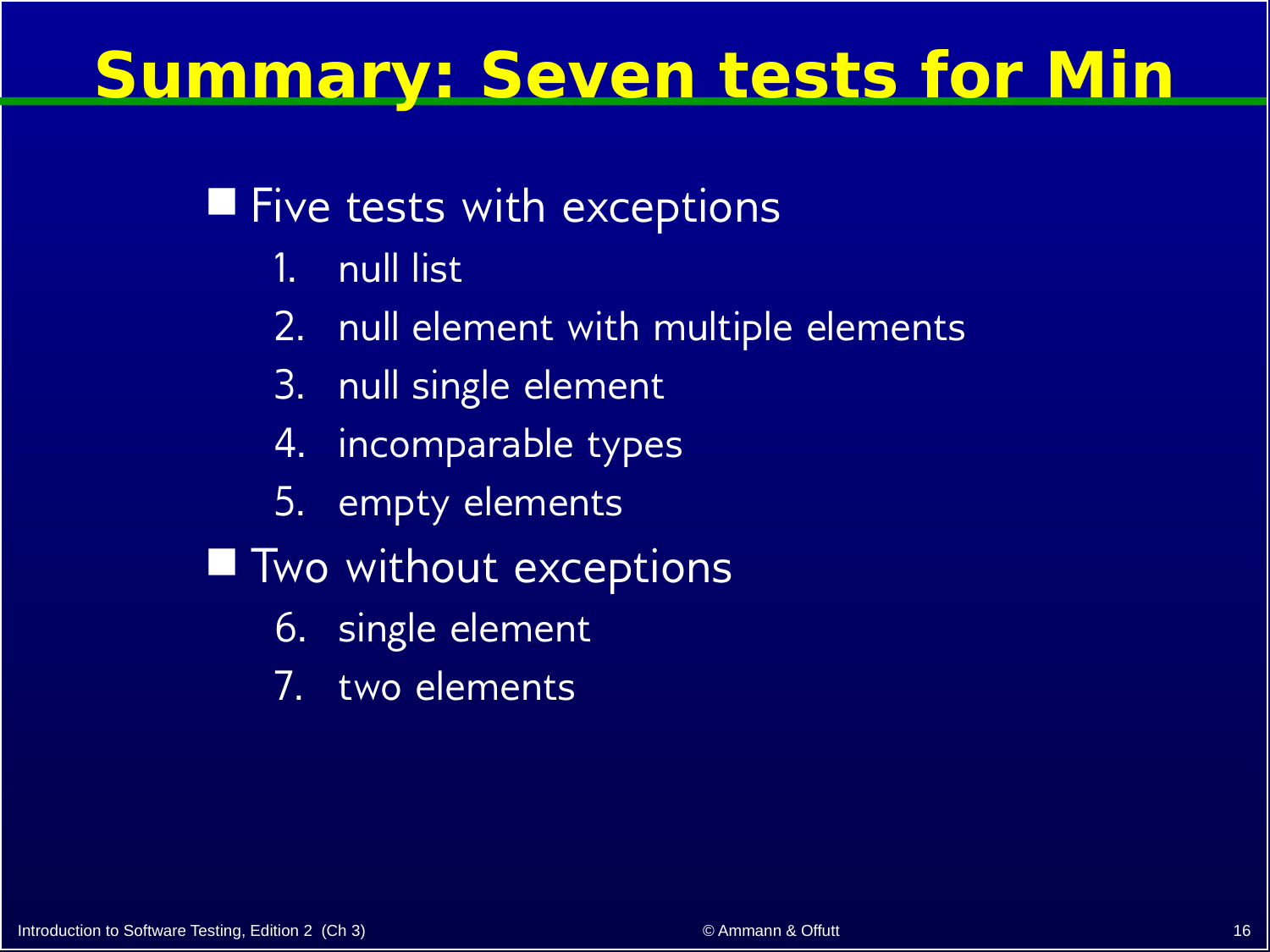

# Summary: Seven tests for Min
Five tests with exceptions
null list
null element with multiple elements
null single element
incomparable types
empty elements
Two without exceptions
single element
two elements
16
© Ammann & Offutt
Introduction to Software Testing, Edition 2  (Ch 3)